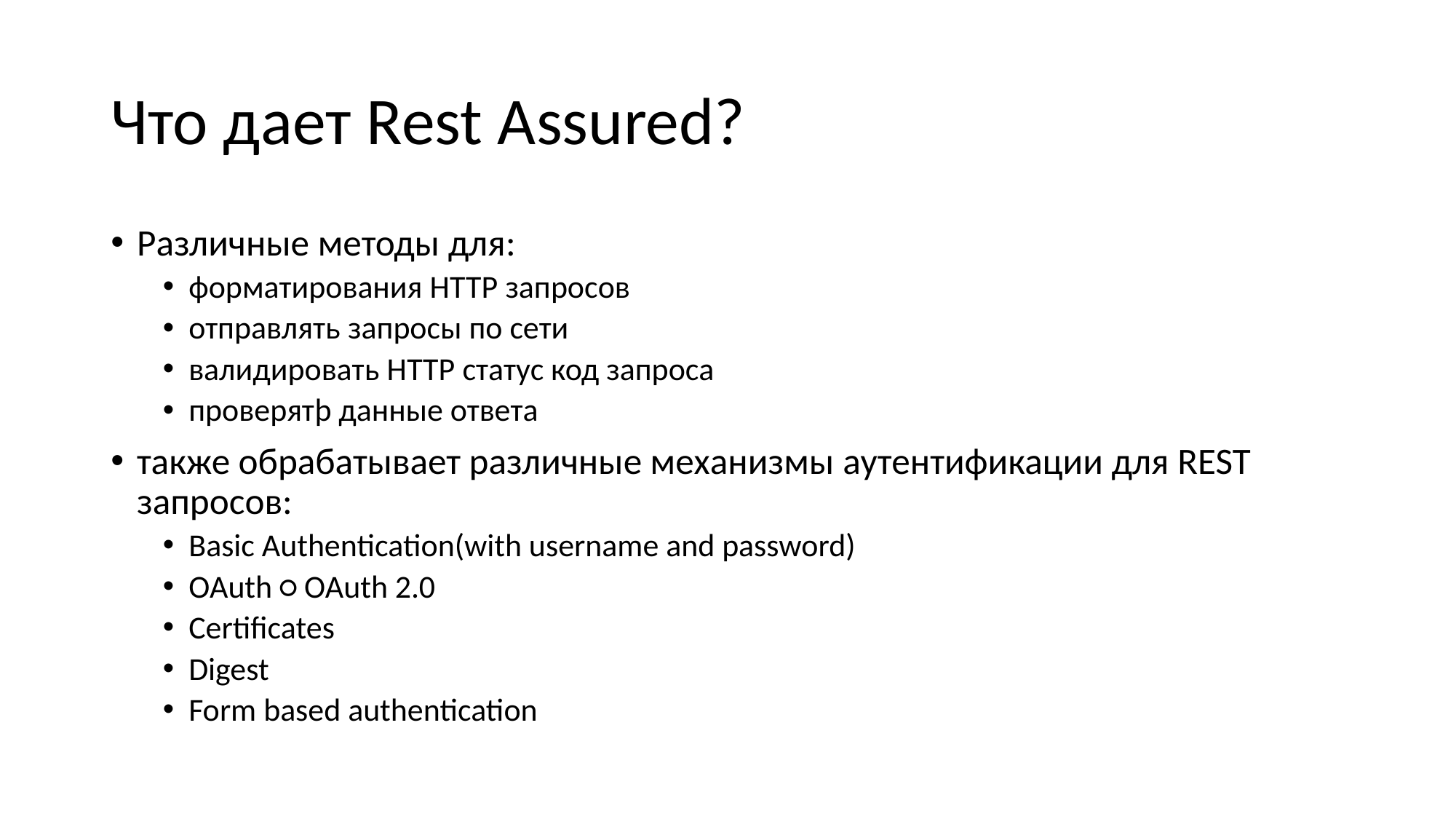

# Что дает Rest Assured?
Различные методы для:
форматирования HTTP запросов
отправлять запросы по сети
валидировать HTTP статус код запроса
проверятþ данные ответа
также обрабатывает различные механизмы аутентификации для REST запросов:
Basic Authentication(with username and password)
OAuth ○ OAuth 2.0
Certificates
Digest
Form based authentication